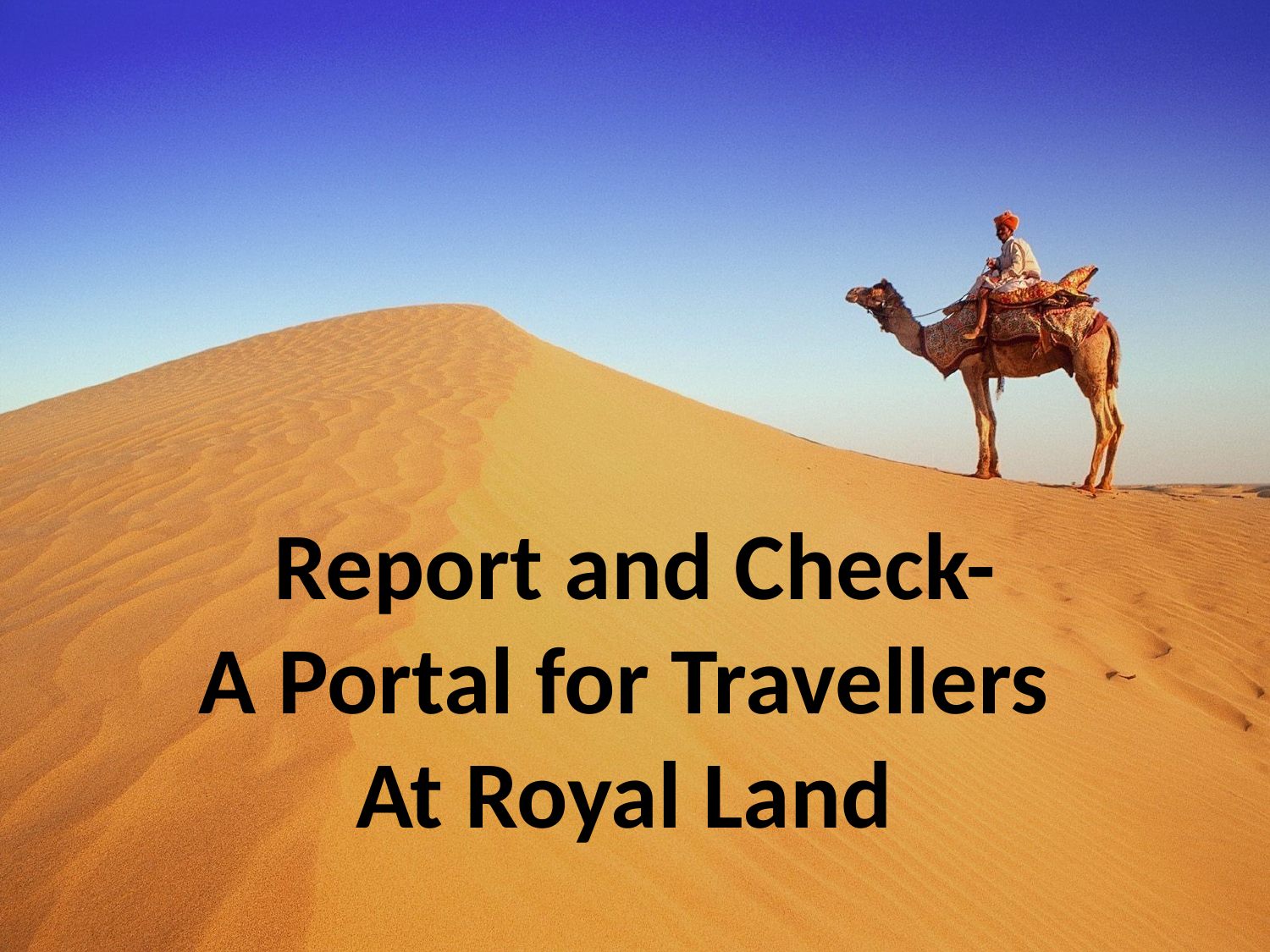

Report and Check-
A Portal for Travellers
At Royal Land